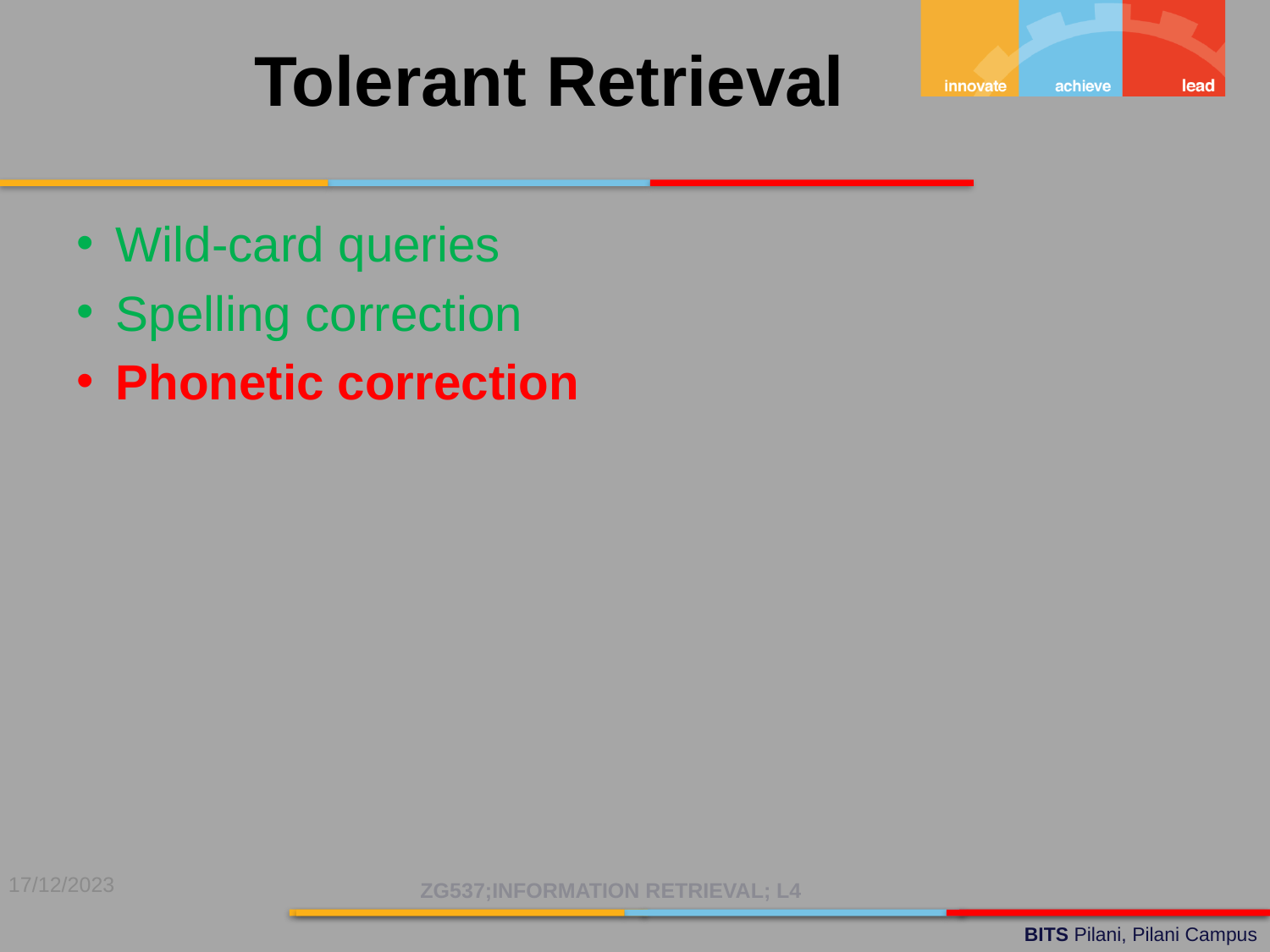

Tolerant Retrieval
Wild-card queries
Spelling correction
Phonetic correction

17/12/2023
ZG537;INFORMATION RETRIEVAL; L4